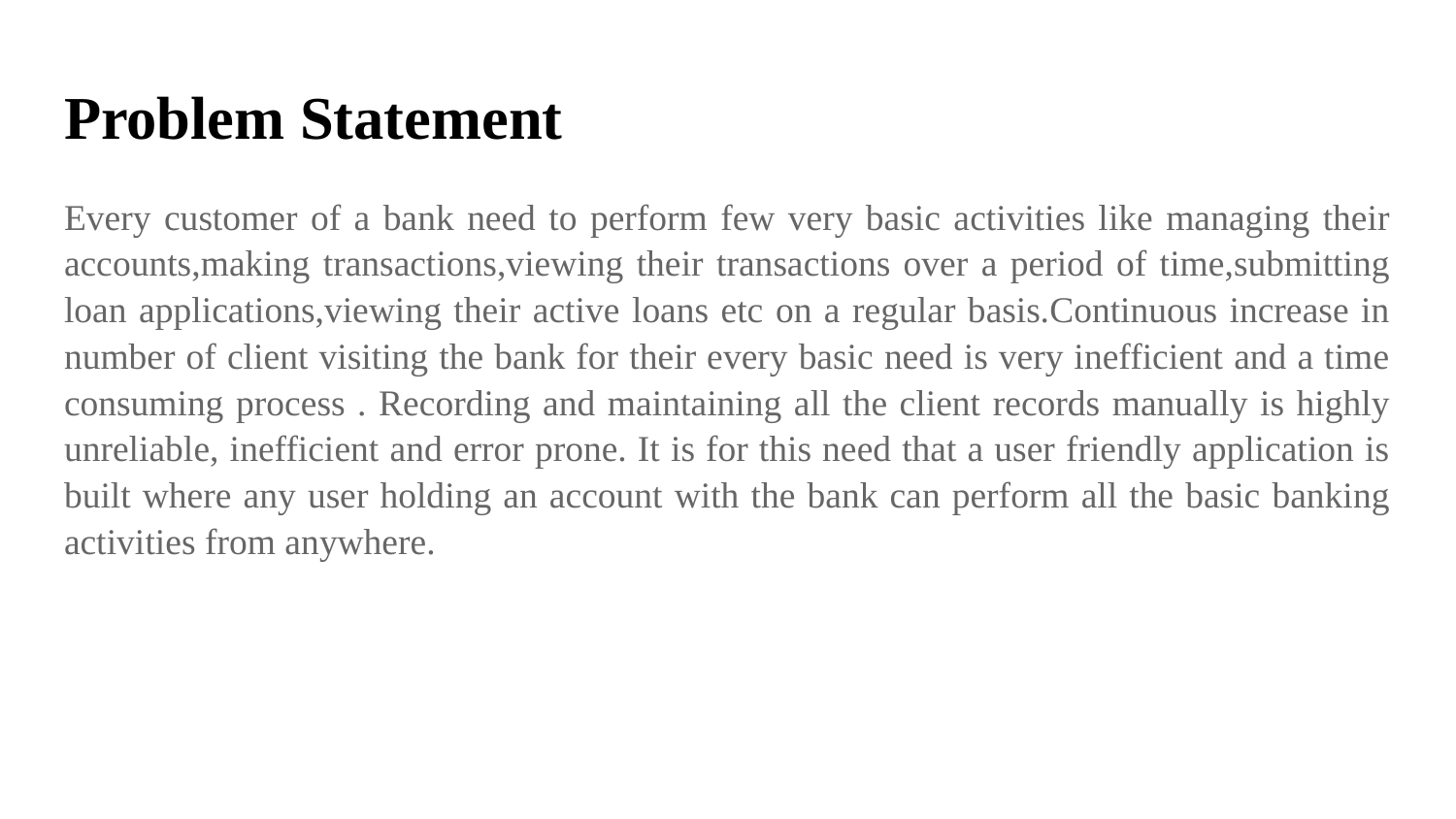

# Problem Statement
Every customer of a bank need to perform few very basic activities like managing their accounts,making transactions,viewing their transactions over a period of time,submitting loan applications,viewing their active loans etc on a regular basis.Continuous increase in number of client visiting the bank for their every basic need is very inefficient and a time consuming process . Recording and maintaining all the client records manually is highly unreliable, inefficient and error prone. It is for this need that a user friendly application is built where any user holding an account with the bank can perform all the basic banking activities from anywhere.